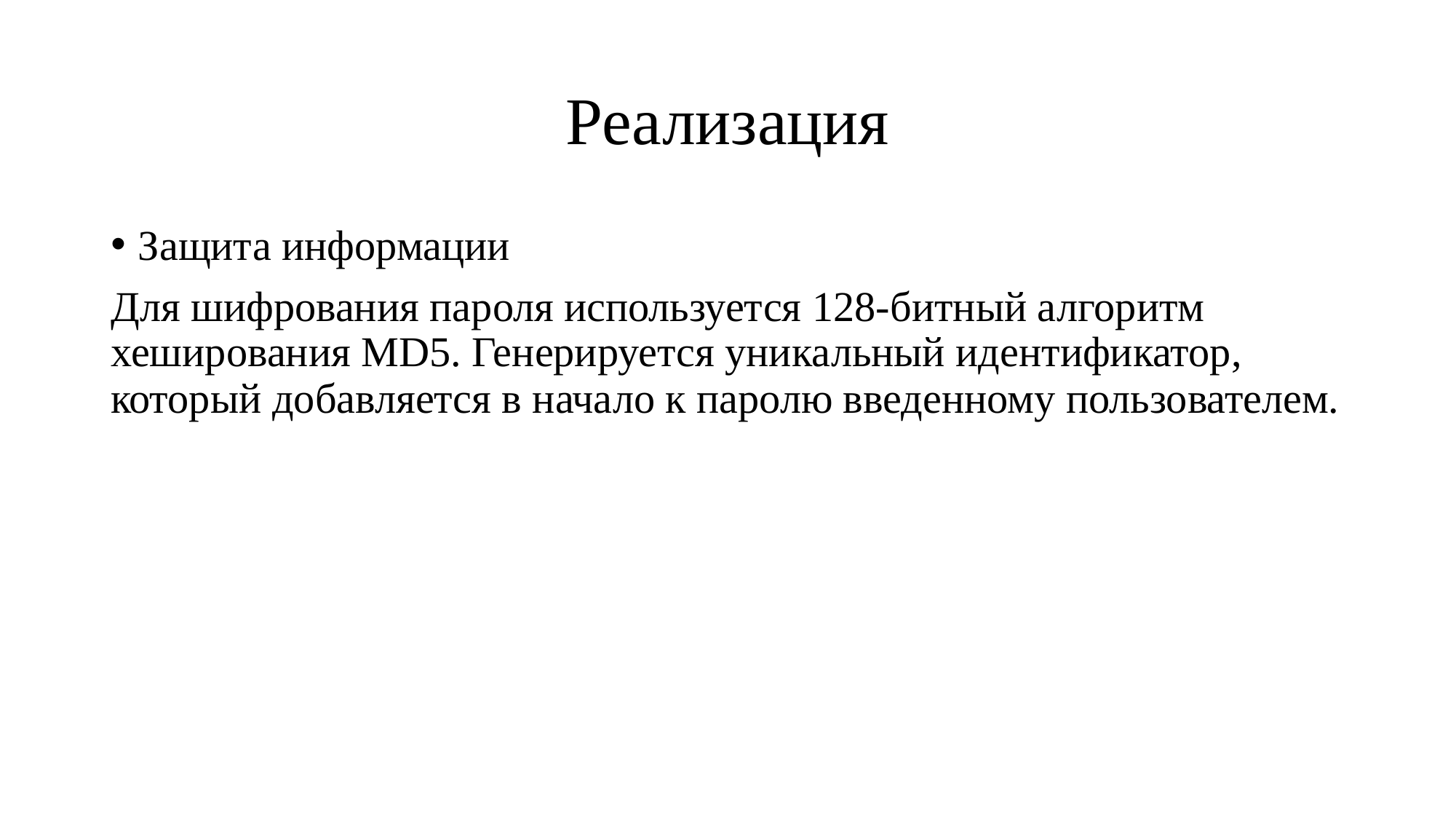

# Реализация
Защита информации
Для шифрования пароля используется 128-битный алгоритм хеширования MD5. Генерируется уникальный идентификатор, который добавляется в начало к паролю введенному пользователем.